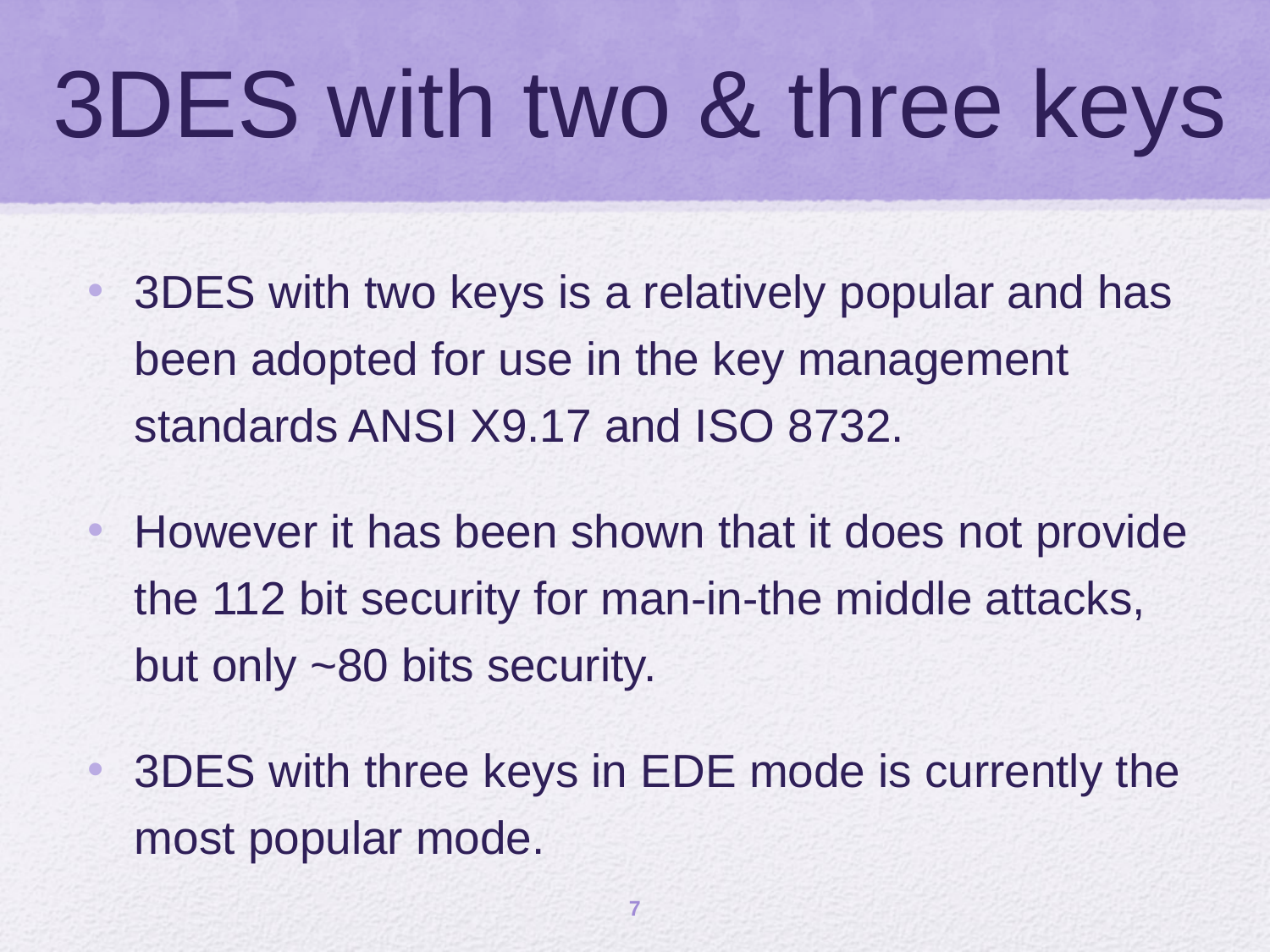

# 3DES with two & three keys
3DES with two keys is a relatively popular and has been adopted for use in the key management standards ANSI X9.17 and ISO 8732.
However it has been shown that it does not provide the 112 bit security for man-in-the middle attacks, but only ~80 bits security.
3DES with three keys in EDE mode is currently the most popular mode.

7